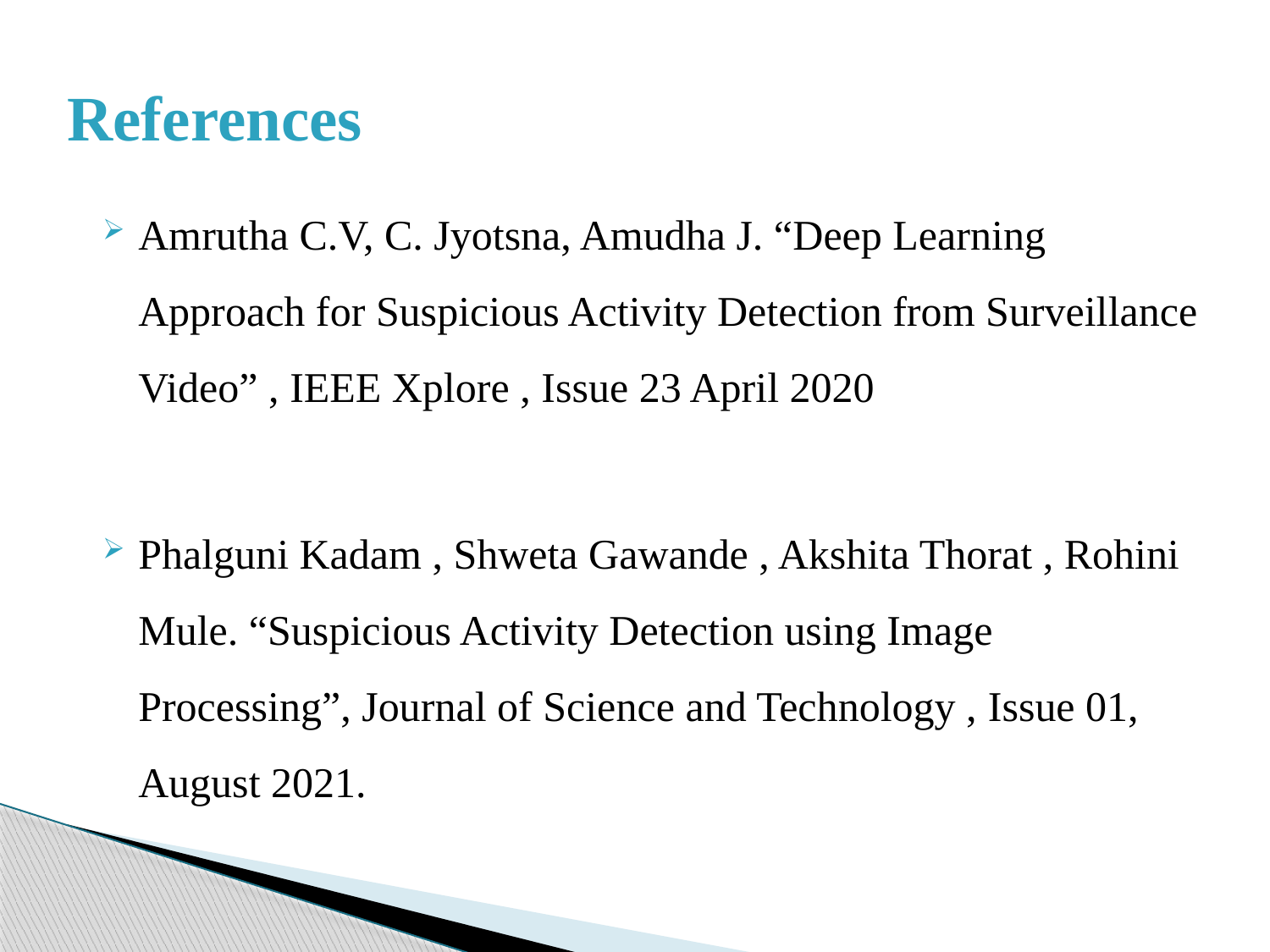

# References
Amrutha C.V, C. Jyotsna, Amudha J. “Deep Learning Approach for Suspicious Activity Detection from Surveillance Video” , IEEE Xplore , Issue 23 April 2020

Phalguni Kadam , Shweta Gawande , Akshita Thorat , Rohini Mule. “Suspicious Activity Detection using Image Processing”, Journal of Science and Technology , Issue 01, August 2021.